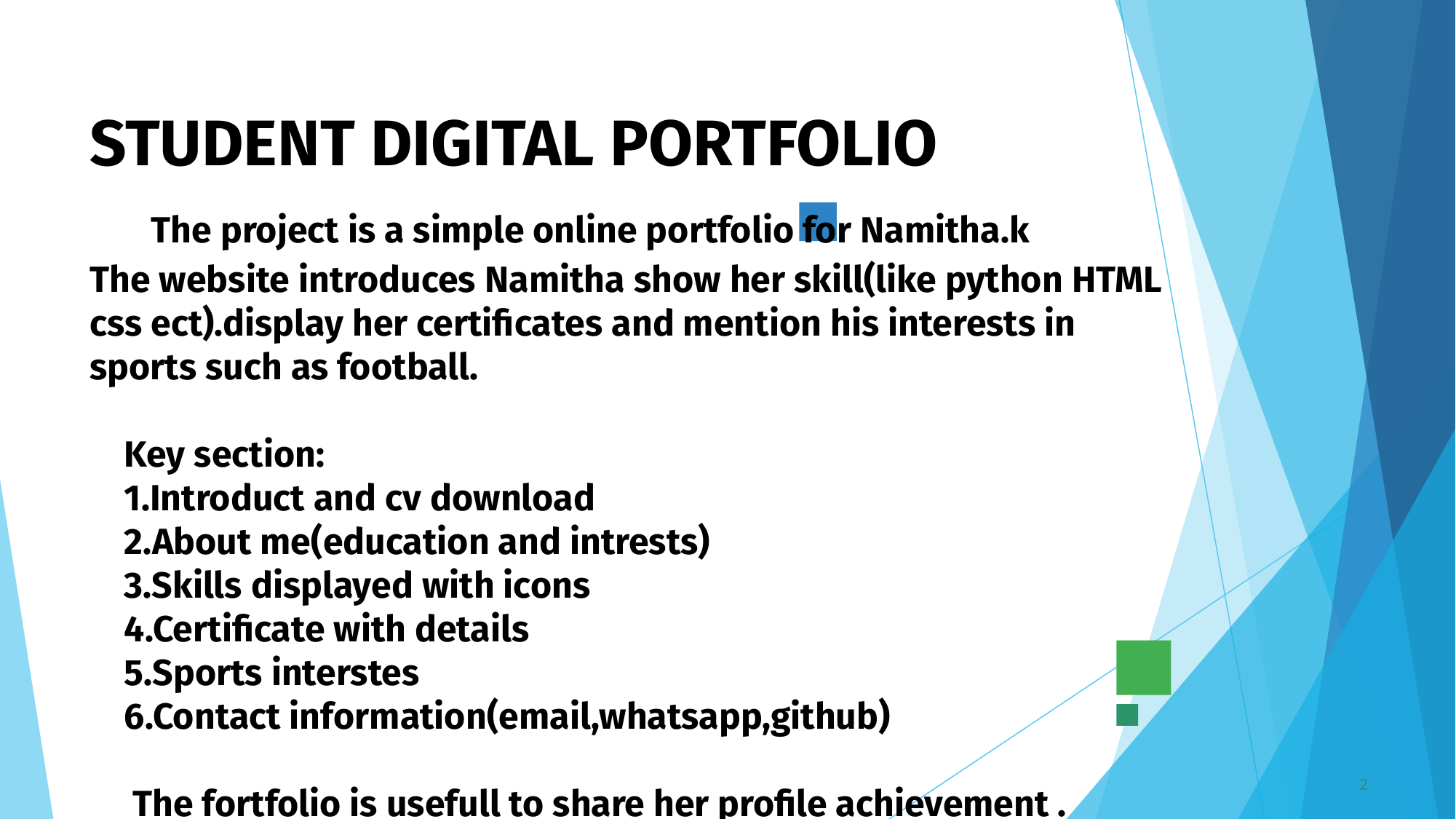

# STUDENT DIGITAL PORTFOLIO The project is a simple online portfolio for Namitha.k The website introduces Namitha show her skill(like python HTML css ect).display her certificates and mention his interests in sports such as football. Key section: 1.Introduct and cv download 2.About me(education and intrests) 3.Skills displayed with icons 4.Certificate with details 5.Sports interstes 6.Contact information(email,whatsapp,github) The fortfolio is usefull to share her profile achievement .

2